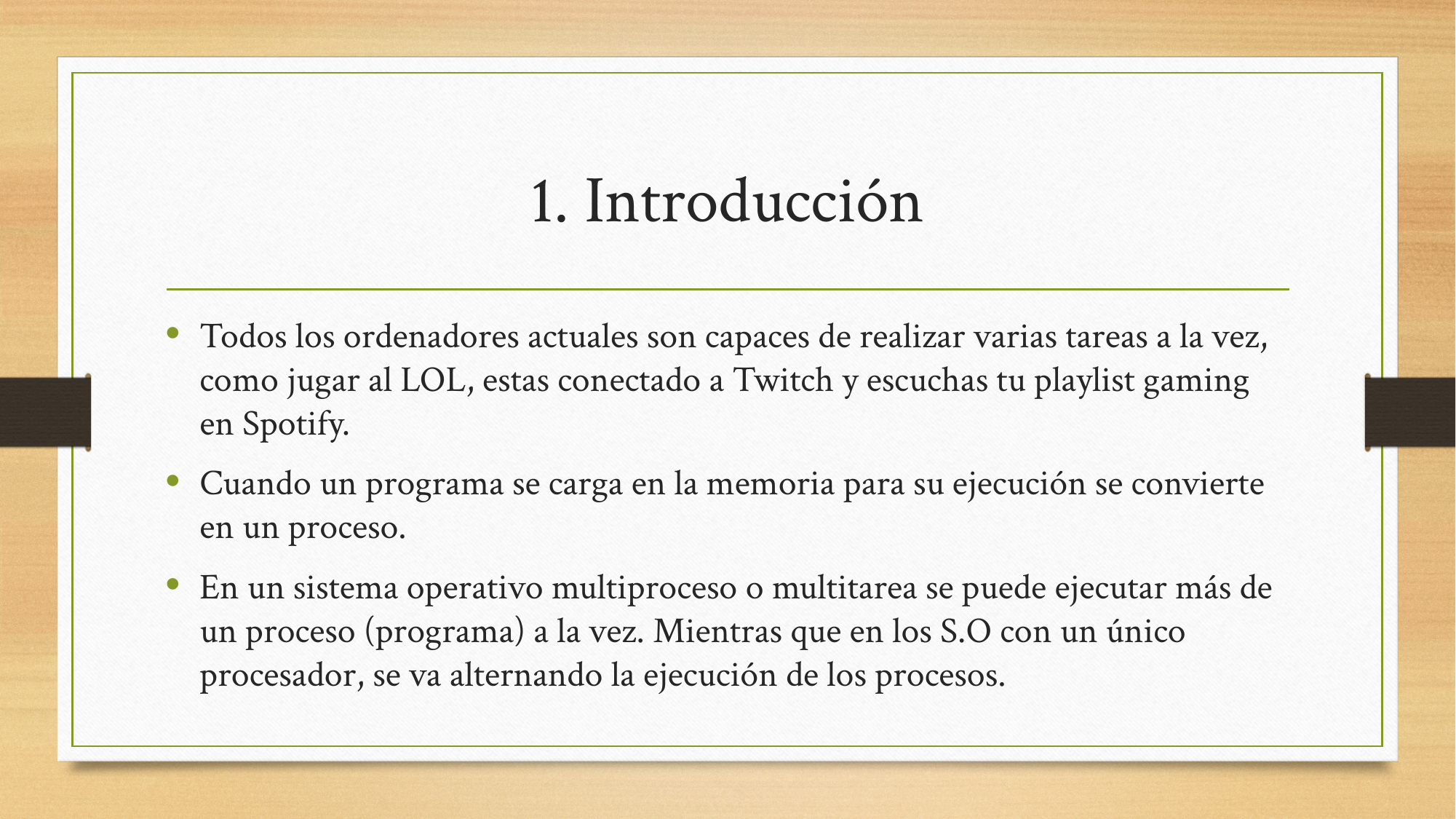

# 1. Introducción
Todos los ordenadores actuales son capaces de realizar varias tareas a la vez, como jugar al LOL, estas conectado a Twitch y escuchas tu playlist gaming en Spotify.
Cuando un programa se carga en la memoria para su ejecución se convierte en un proceso.
En un sistema operativo multiproceso o multitarea se puede ejecutar más de un proceso (programa) a la vez. Mientras que en los S.O con un único procesador, se va alternando la ejecución de los procesos.